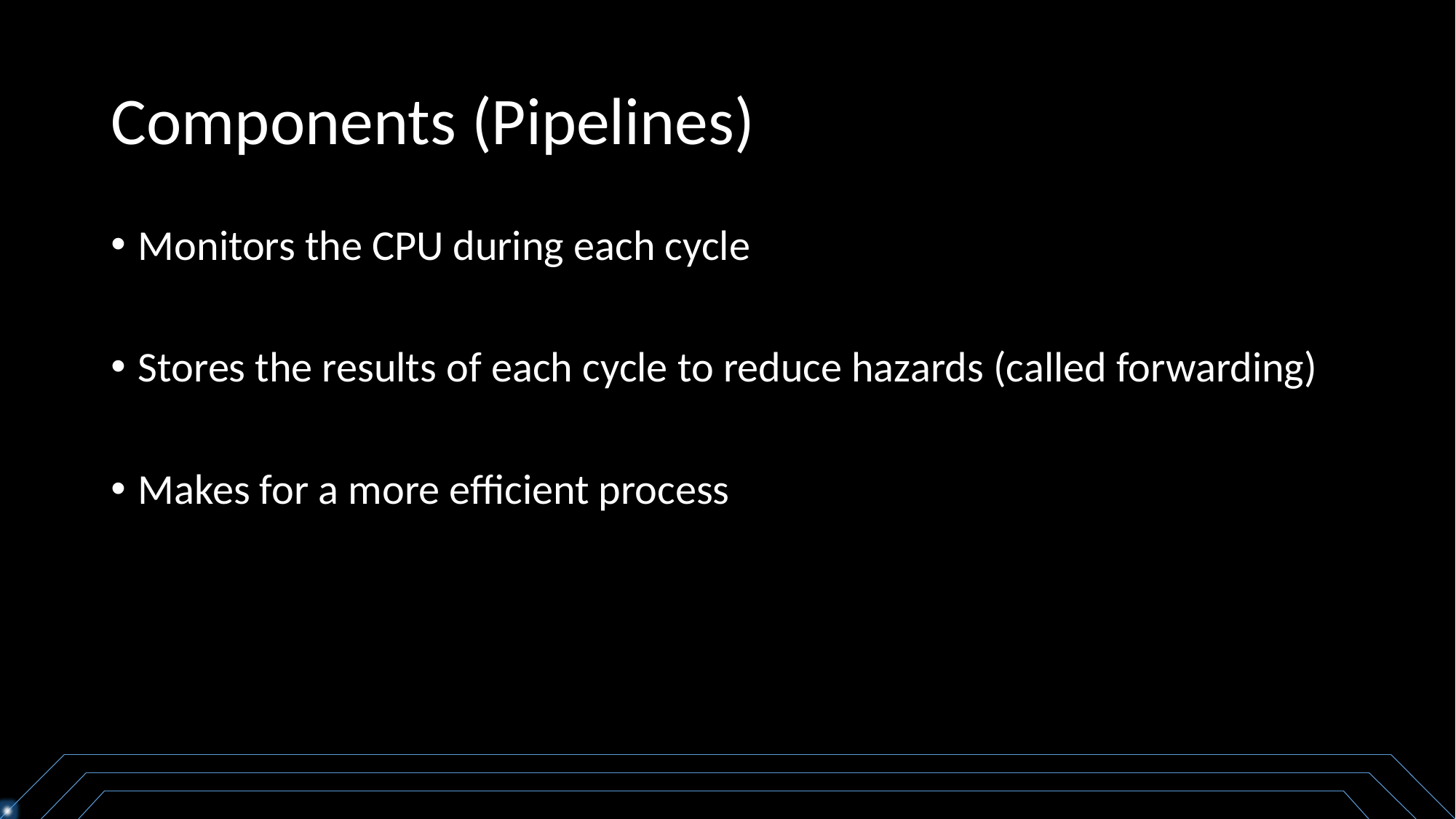

# Components (Pipelines)
Monitors the CPU during each cycle

Stores the results of each cycle to reduce hazards (called forwarding)

Makes for a more efficient process